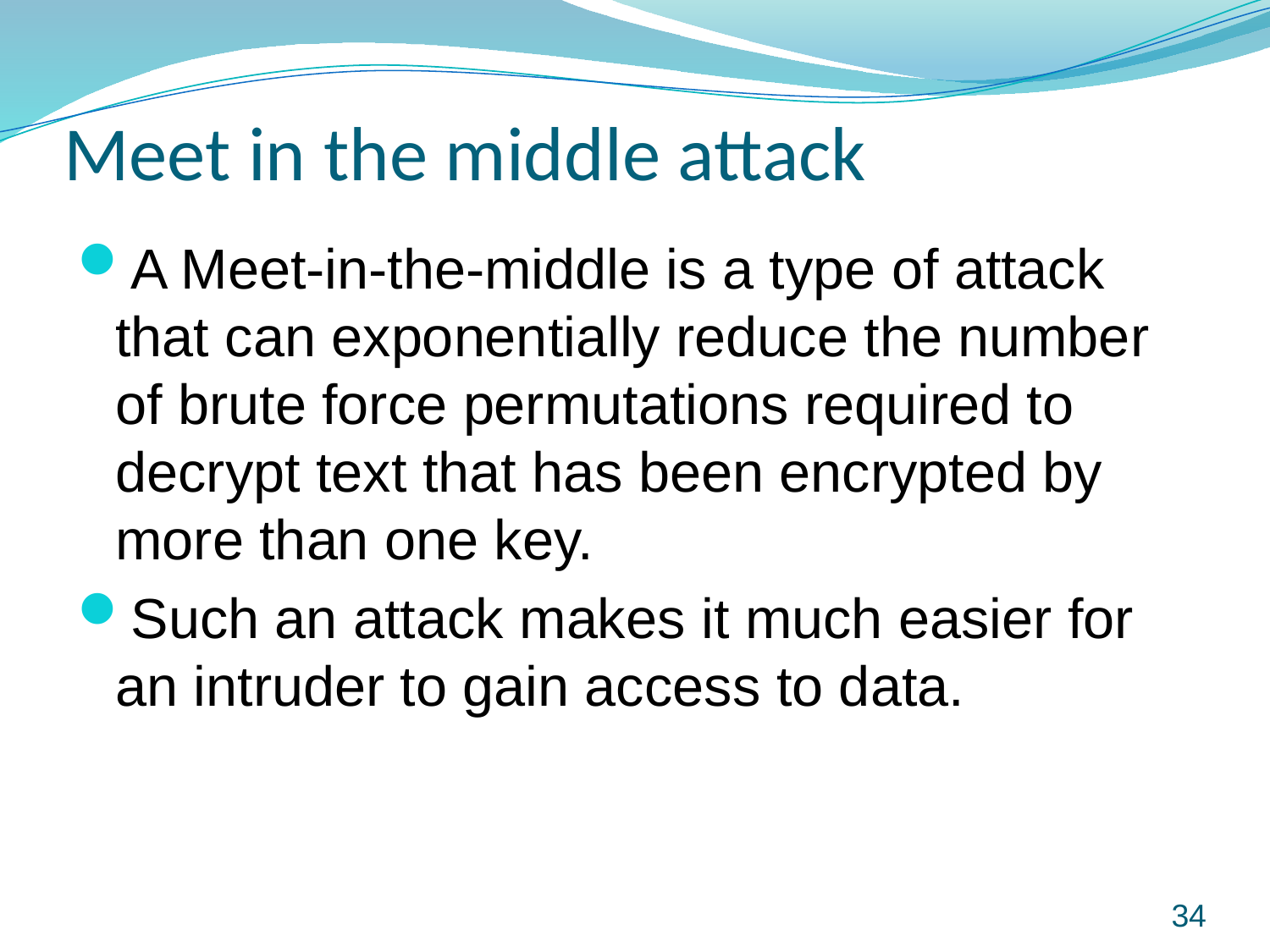

# Meet in the middle attack
A Meet-in-the-middle is a type of attack that can exponentially reduce the number of brute force permutations required to decrypt text that has been encrypted by more than one key.
Such an attack makes it much easier for an intruder to gain access to data.

34